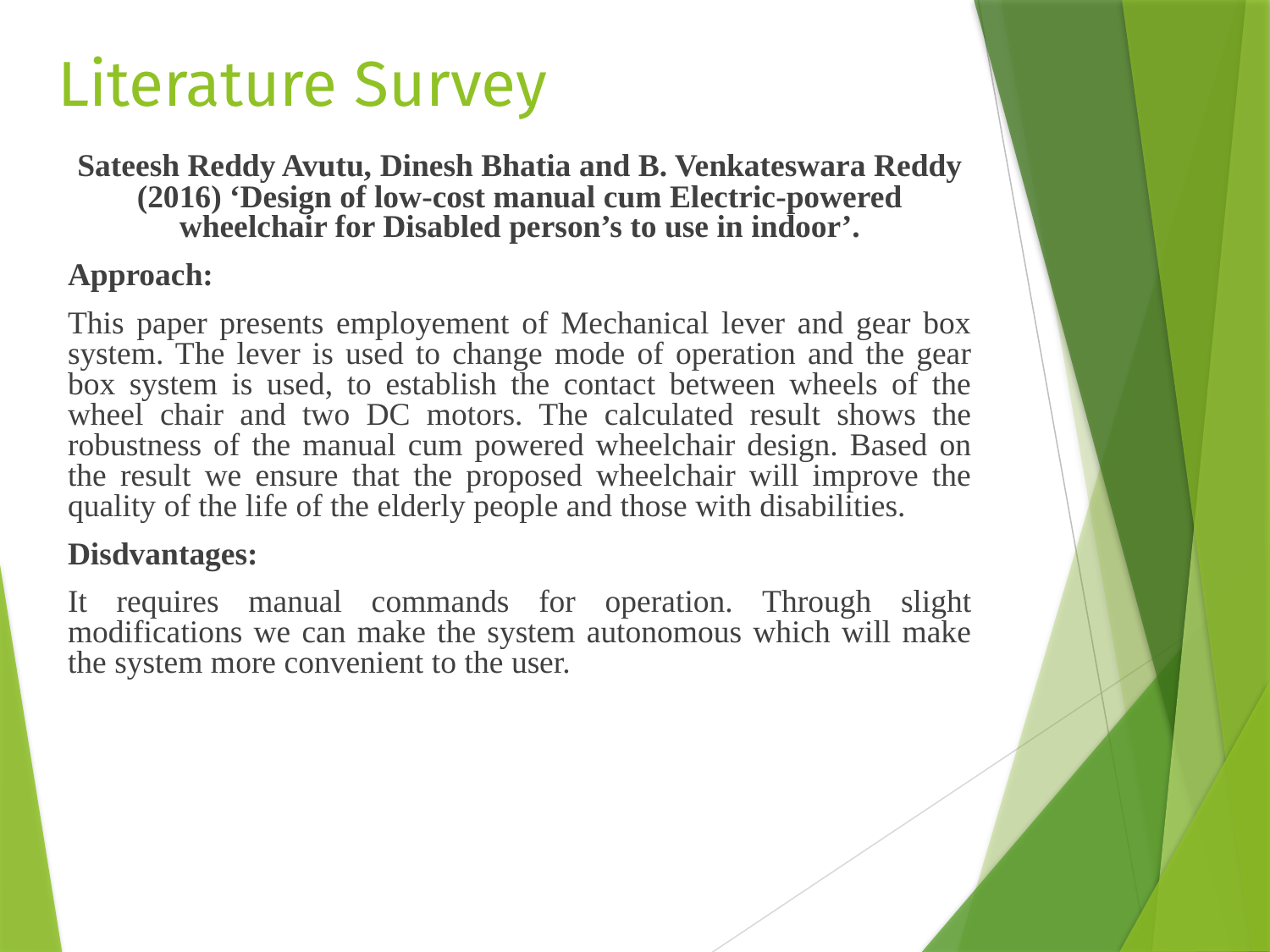

# Literature Survey
Sateesh Reddy Avutu, Dinesh Bhatia and B. Venkateswara Reddy (2016) ‘Design of low-cost manual cum Electric-powered wheelchair for Disabled person’s to use in indoor’.
Approach:
This paper presents employement of Mechanical lever and gear box system. The lever is used to change mode of operation and the gear box system is used, to establish the contact between wheels of the wheel chair and two DC motors. The calculated result shows the robustness of the manual cum powered wheelchair design. Based on the result we ensure that the proposed wheelchair will improve the quality of the life of the elderly people and those with disabilities.
Disdvantages:
It requires manual commands for operation. Through slight modifications we can make the system autonomous which will make the system more convenient to the user.